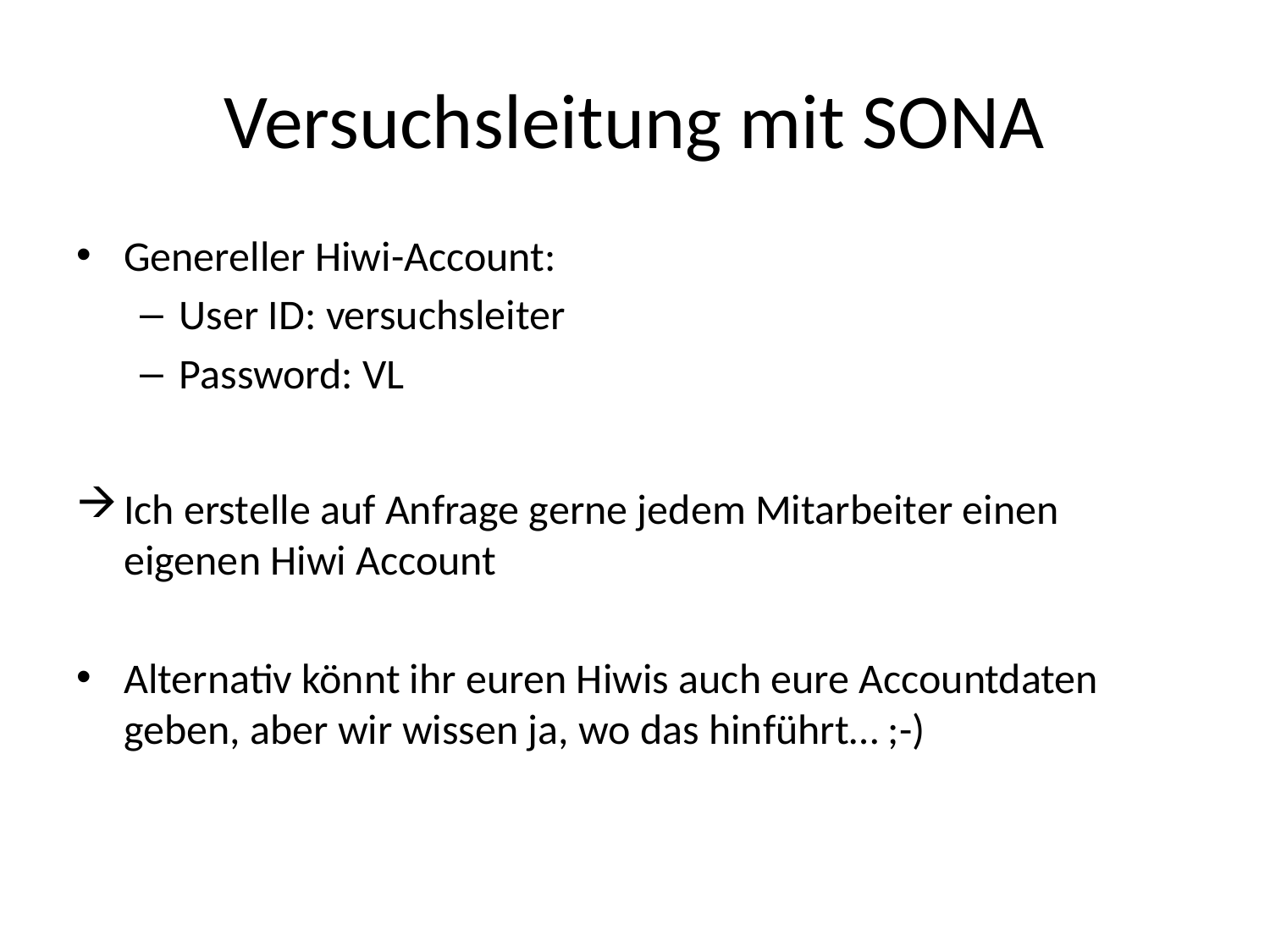

# Versuchsleitung mit SONA
Genereller Hiwi-Account:
User ID: versuchsleiter
Password: VL

Ich erstelle auf Anfrage gerne jedem Mitarbeiter einen eigenen Hiwi Account

Alternativ könnt ihr euren Hiwis auch eure Accountdaten geben, aber wir wissen ja, wo das hinführt… ;-)